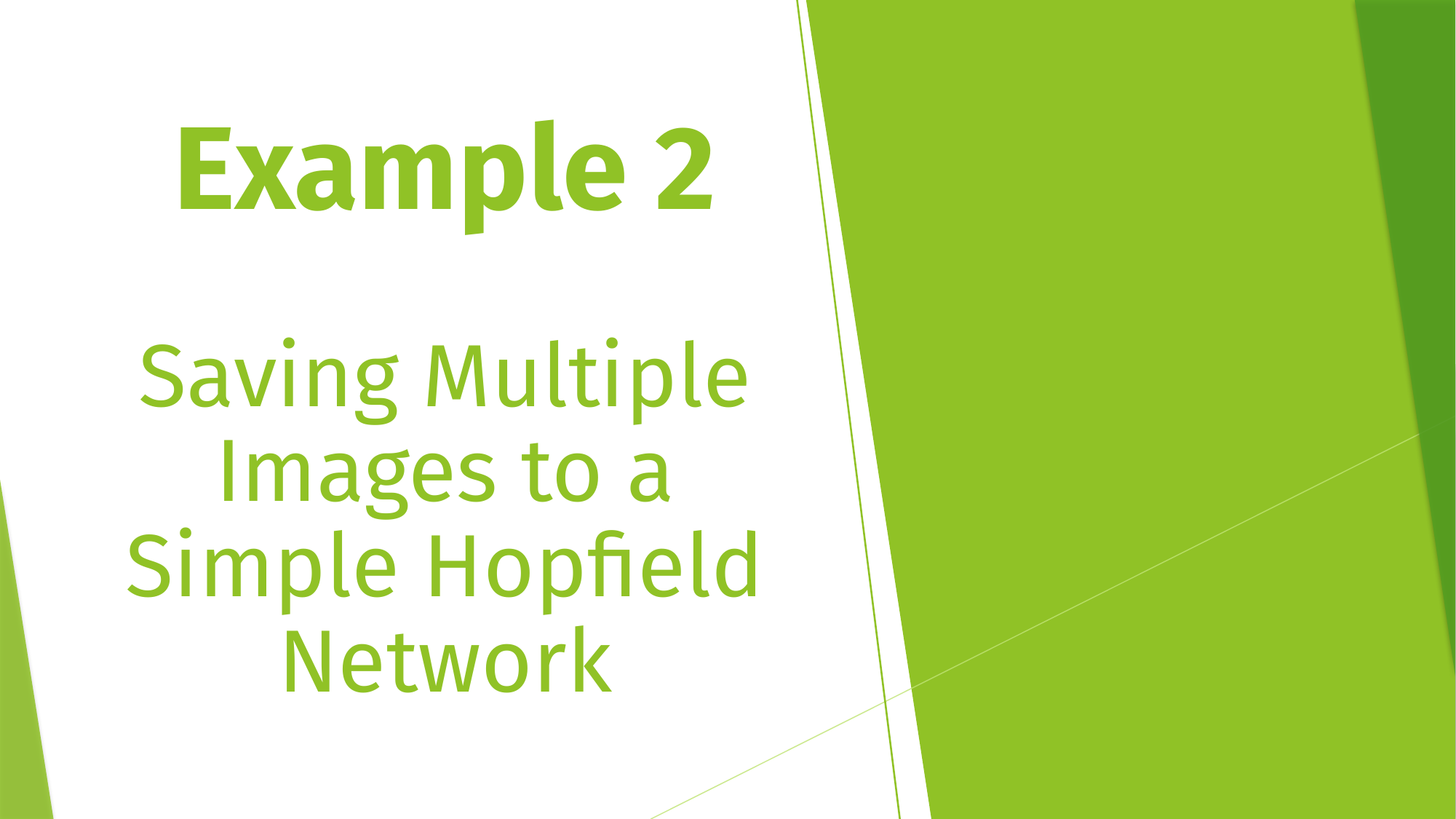

# Example 2 Saving Multiple Images to a Simple Hopfield Network